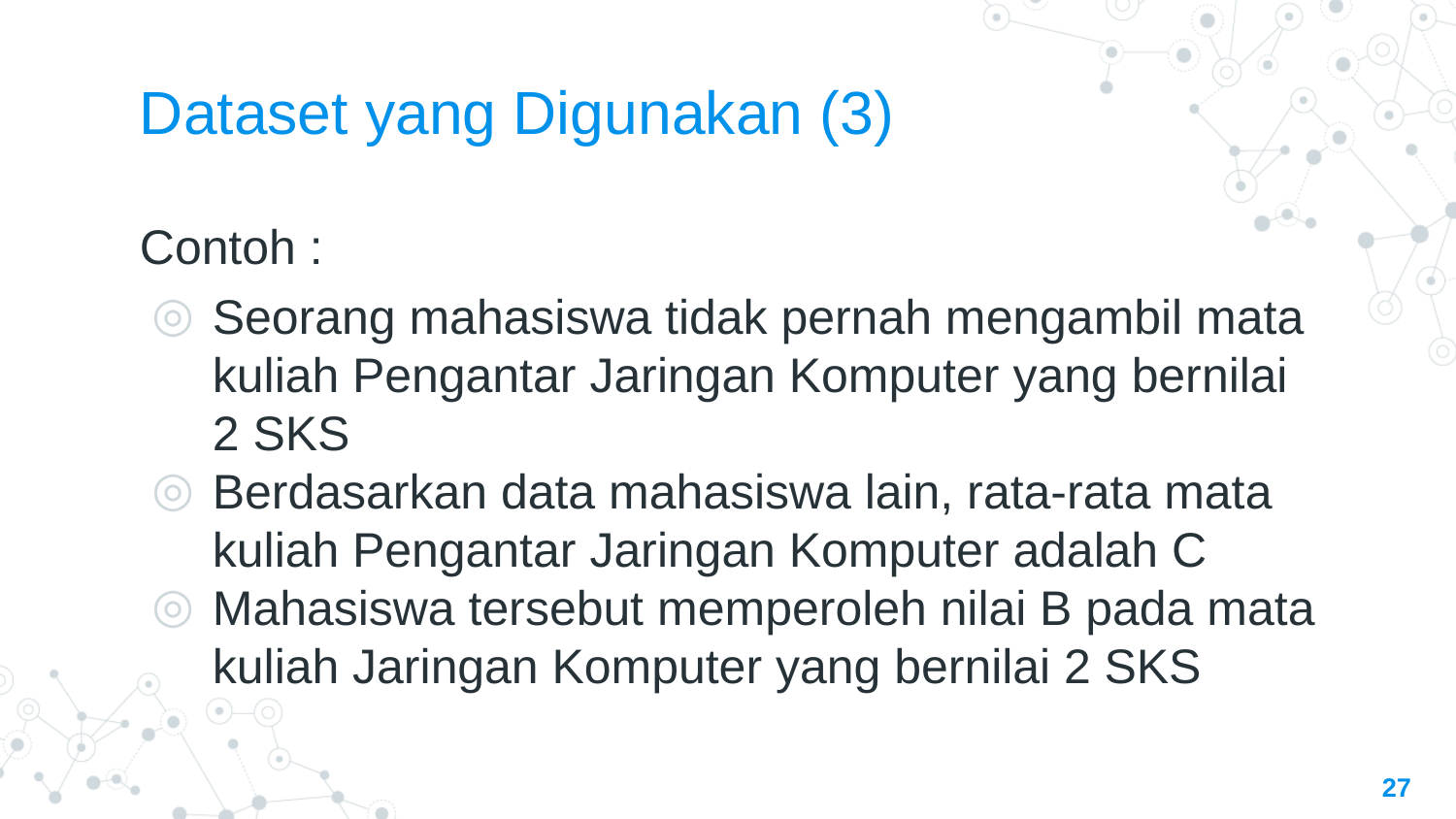

# Dataset yang Digunakan (3)
Contoh :
Seorang mahasiswa tidak pernah mengambil mata kuliah Pengantar Jaringan Komputer yang bernilai 2 SKS
Berdasarkan data mahasiswa lain, rata-rata mata kuliah Pengantar Jaringan Komputer adalah C
Mahasiswa tersebut memperoleh nilai B pada mata kuliah Jaringan Komputer yang bernilai 2 SKS

27